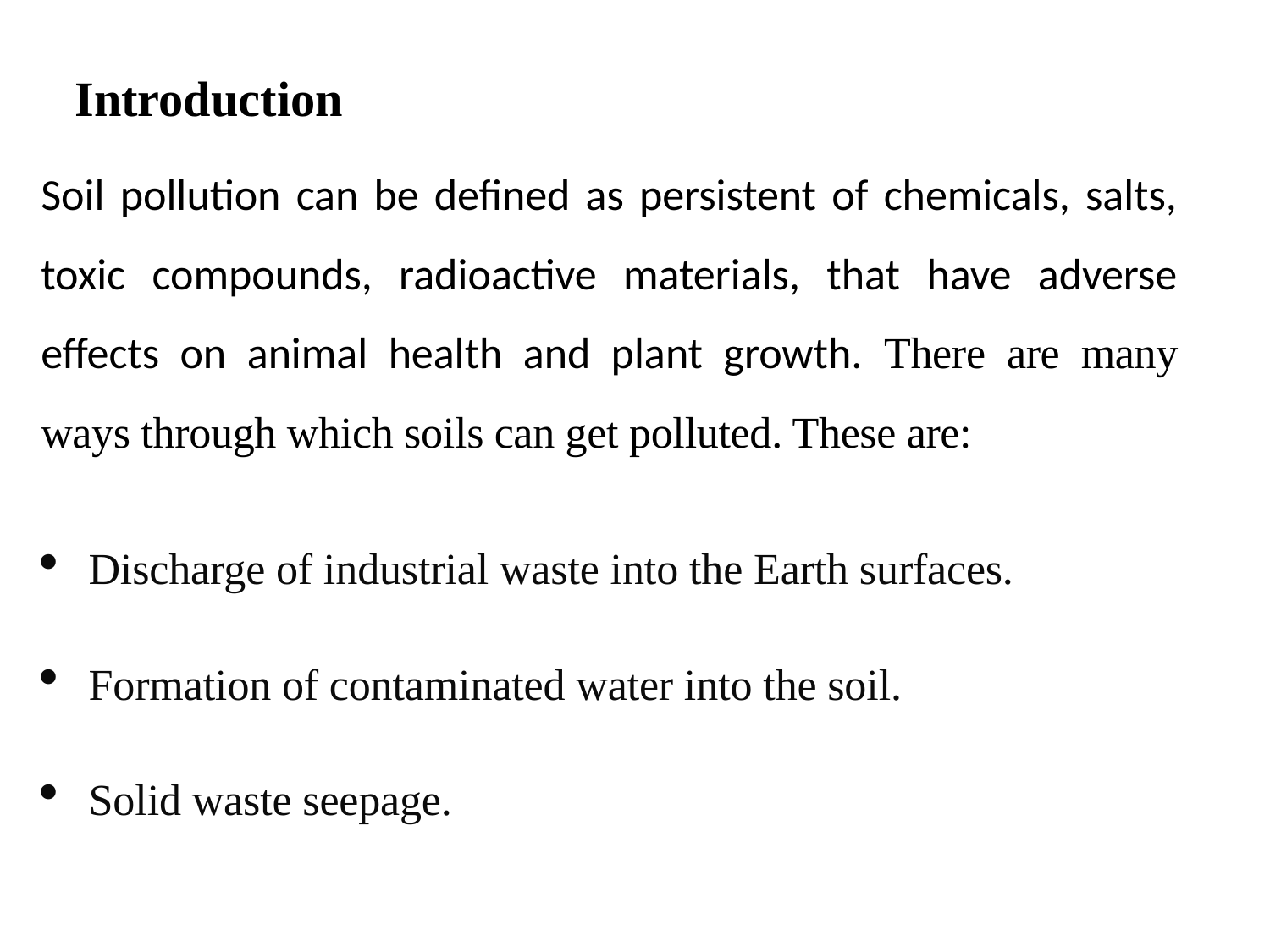

# Introduction
Soil pollution can be defined as persistent of chemicals, salts, toxic compounds, radioactive materials, that have adverse effects on animal health and plant growth. There are many ways through which soils can get polluted. These are:
Discharge of industrial waste into the Earth surfaces.
Formation of contaminated water into the soil.
Solid waste seepage.